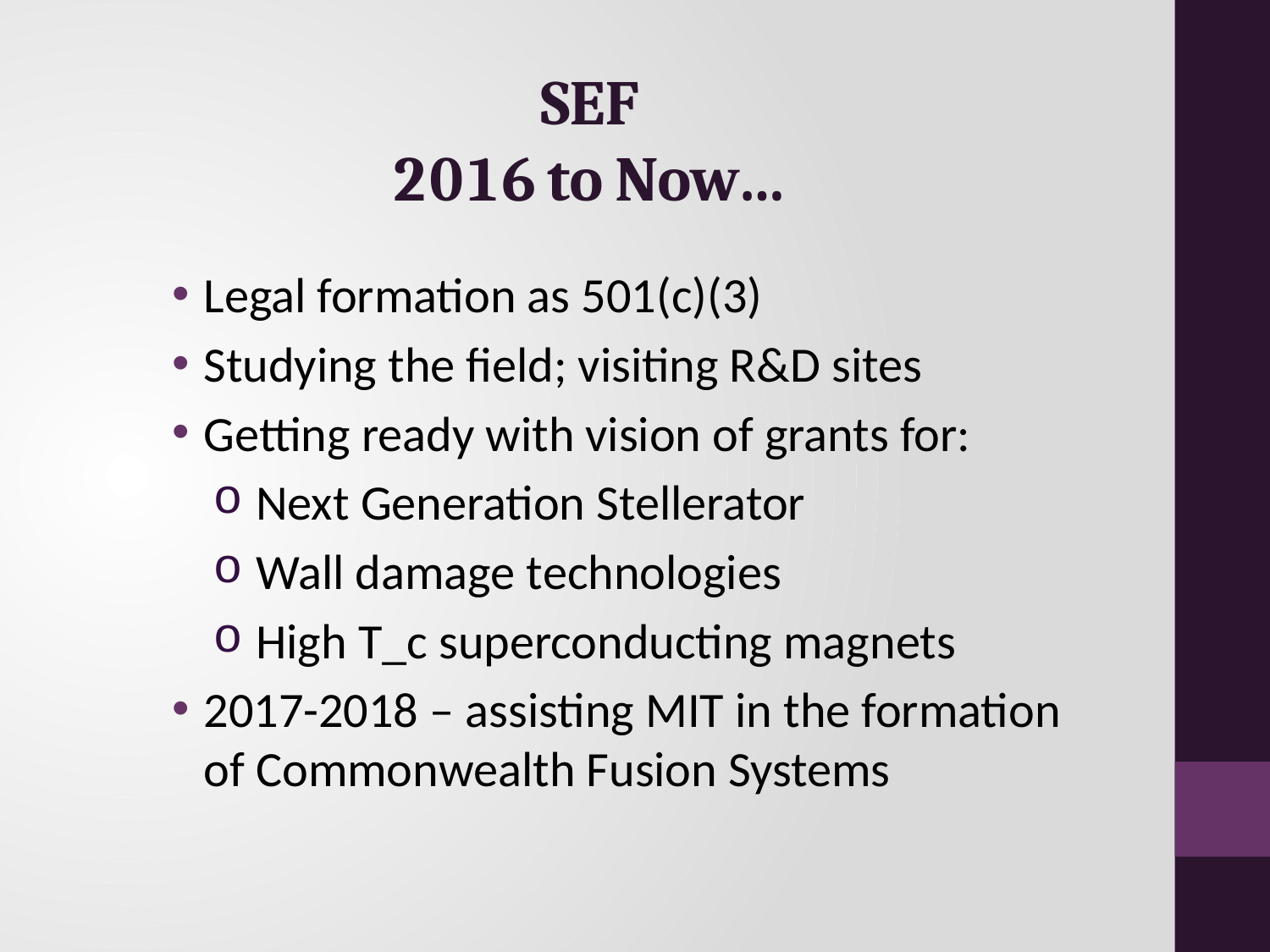

# SEF 2016 to Now…
Legal formation as 501(c)(3)
Studying the field; visiting R&D sites
Getting ready with vision of grants for:
 Next Generation Stellerator
 Wall damage technologies
 High T_c superconducting magnets
2017-2018 – assisting MIT in the formation of Commonwealth Fusion Systems